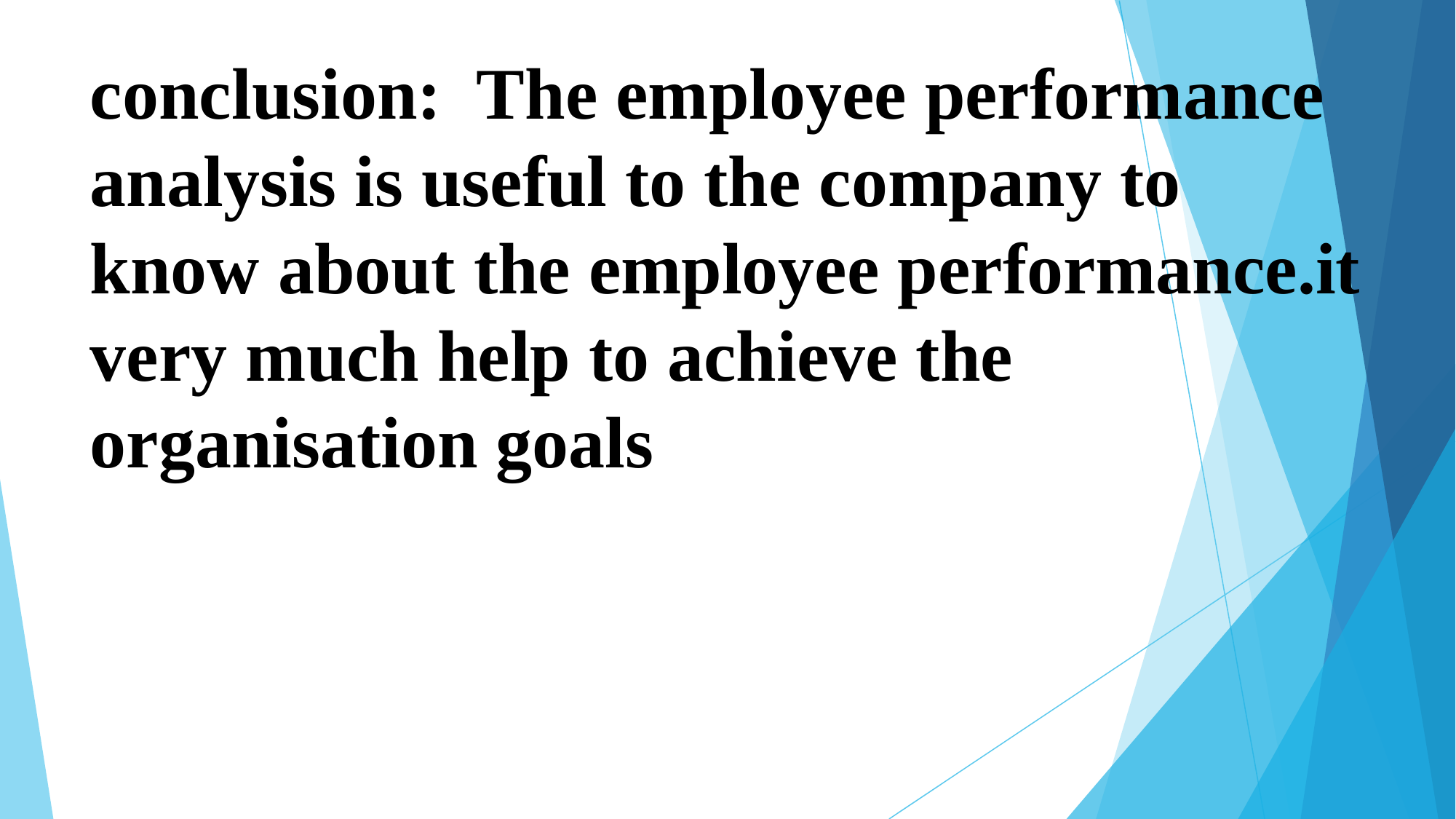

# conclusion:  The employee performance analysis is useful to the company to know about the employee performance.it very much help to achieve the organisation goals